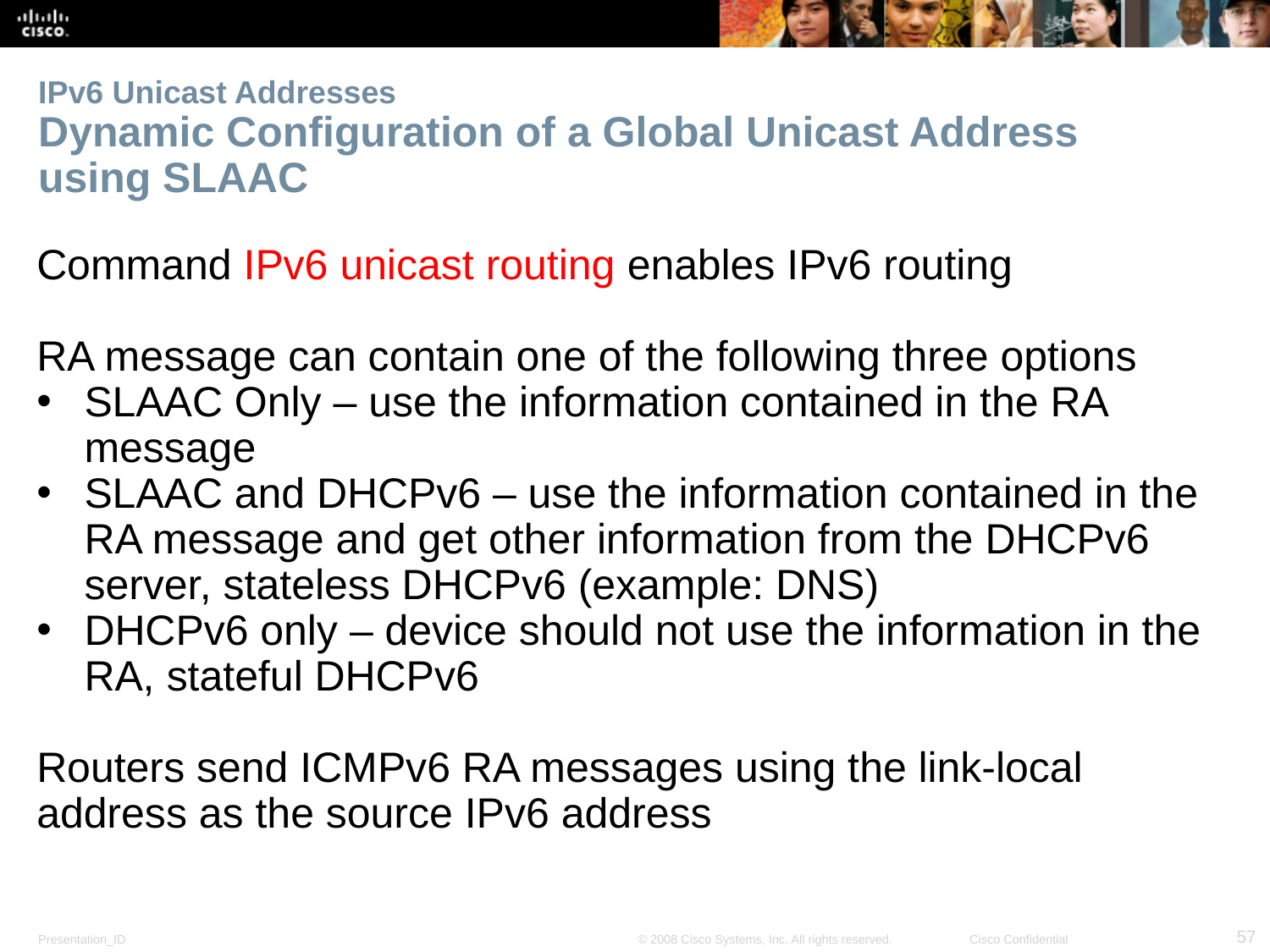

# IPv6 Unicast Addresses Dynamic Configuration of a Global Unicast Address using SLAAC
Command IPv6 unicast routing enables IPv6 routing

RA message can contain one of the following three options
SLAAC Only – use the information contained in the RA message
SLAAC and DHCPv6 – use the information contained in the RA message and get other information from the DHCPv6 server, stateless DHCPv6 (example: DNS)
DHCPv6 only – device should not use the information in the RA, stateful DHCPv6

Routers send ICMPv6 RA messages using the link-local address as the source IPv6 address